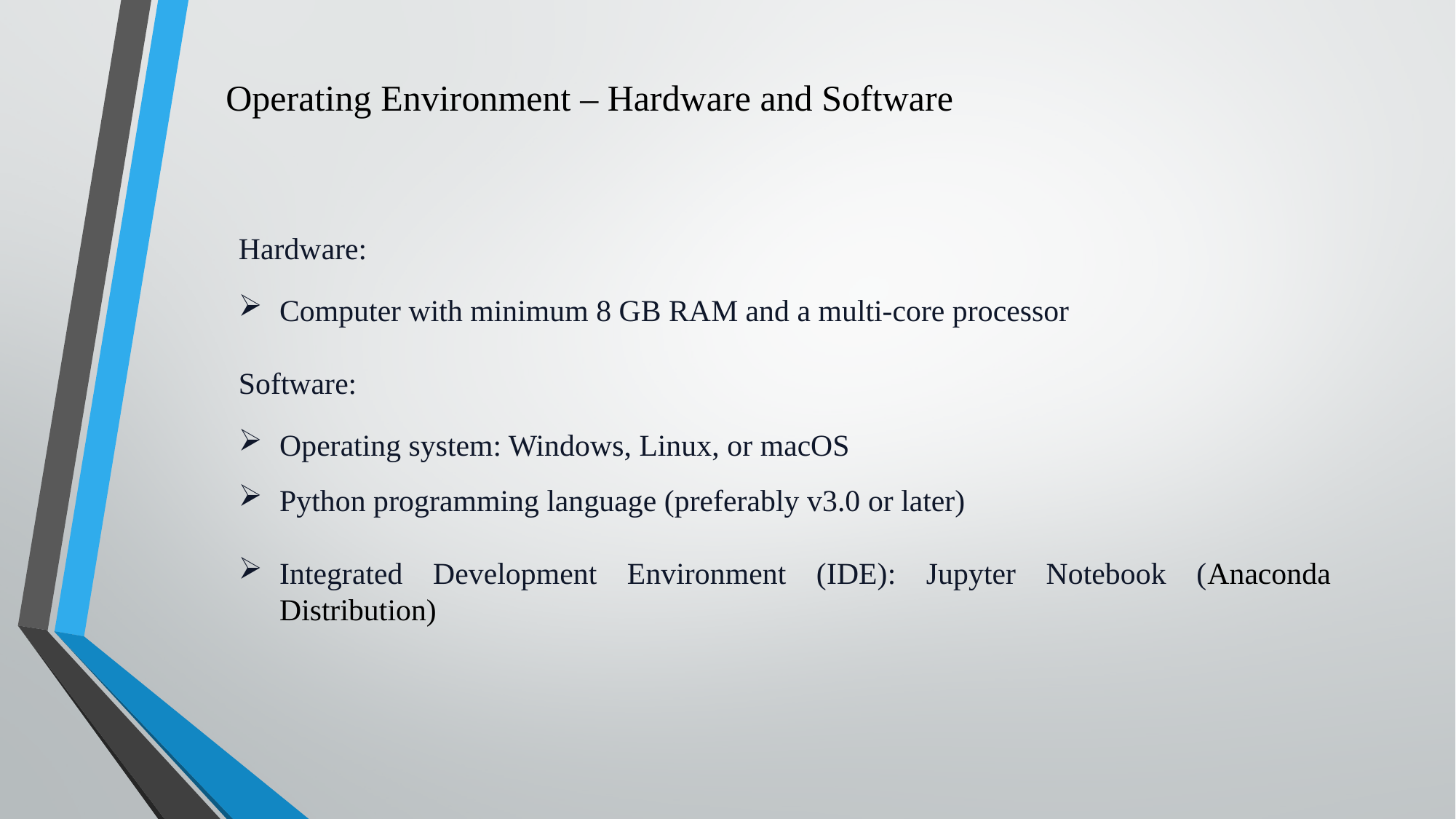

Operating Environment – Hardware and Software

Hardware:

Computer with minimum 8 GB RAM and a multi-core processor

Software:

Operating system: Windows, Linux, or macOS

Python programming language (preferably v3.0 or later)

Integrated Development Environment (IDE): Jupyter Notebook (Anaconda Distribution)